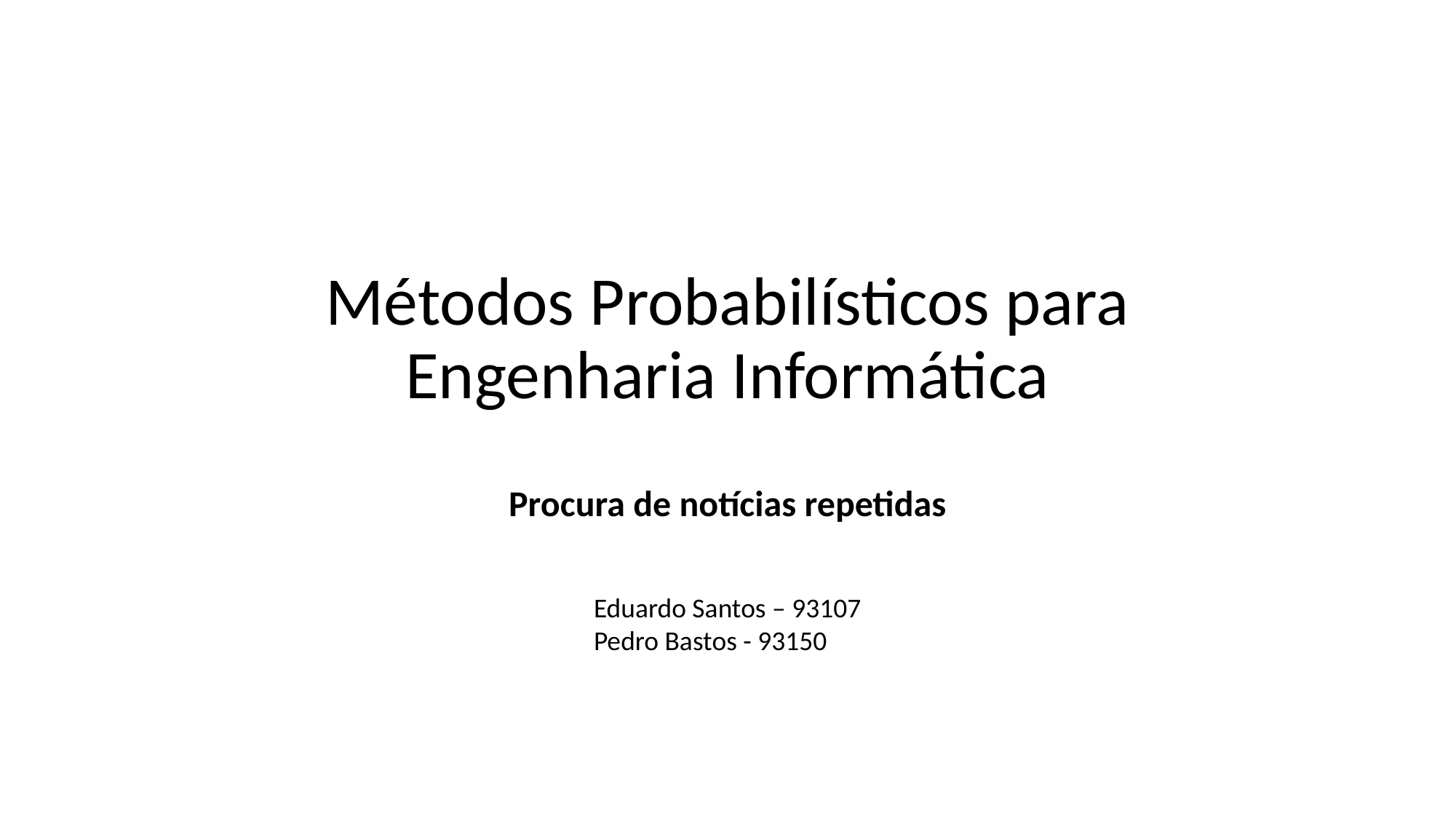

# Métodos Probabilísticos para Engenharia Informática
Procura de notícias repetidas
Eduardo Santos – 93107
Pedro Bastos - 93150